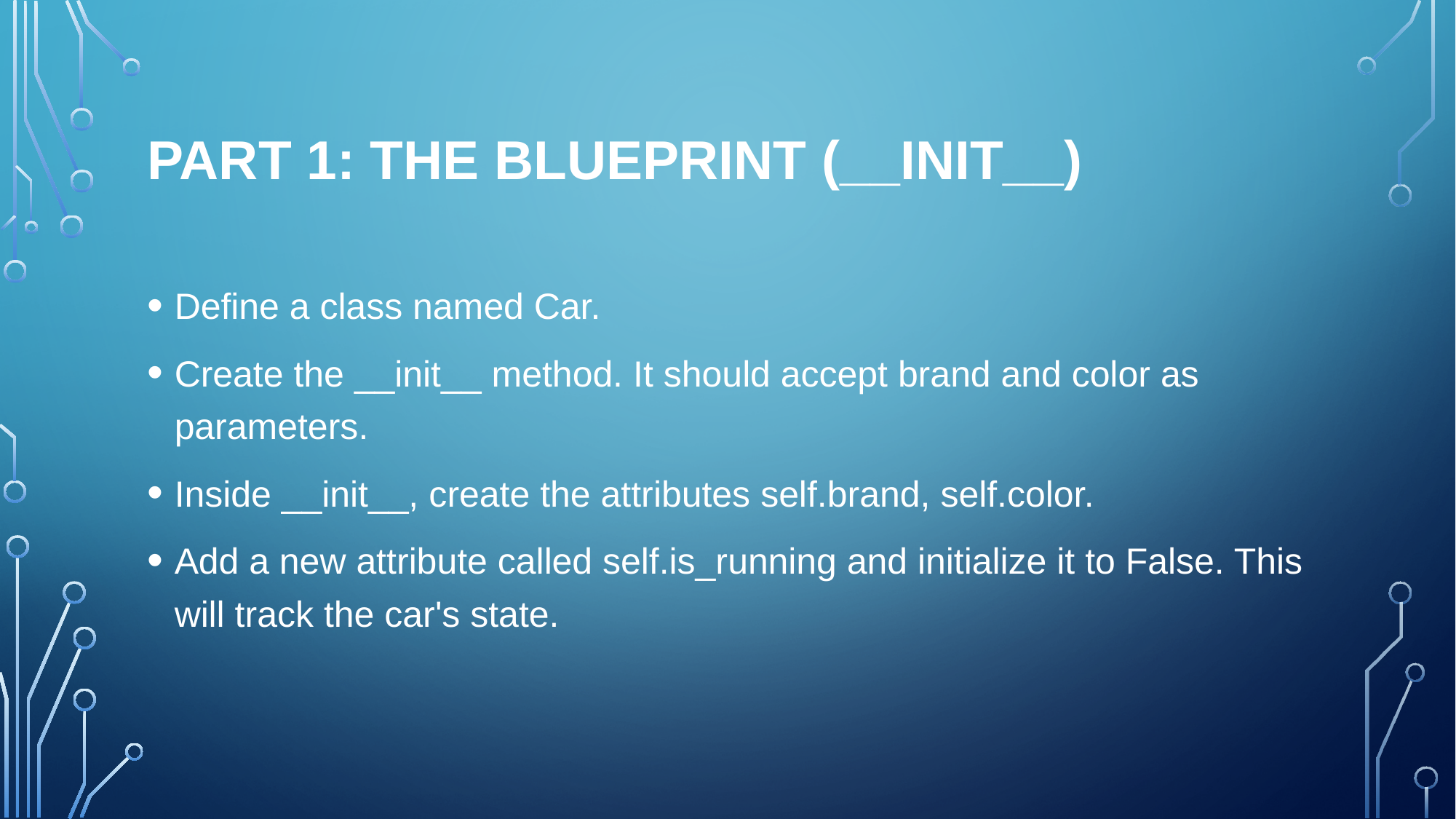

# Part 1: The Blueprint (__init__)
Define a class named Car.
Create the __init__ method. It should accept brand and color as parameters.
Inside __init__, create the attributes self.brand, self.color.
Add a new attribute called self.is_running and initialize it to False. This will track the car's state.